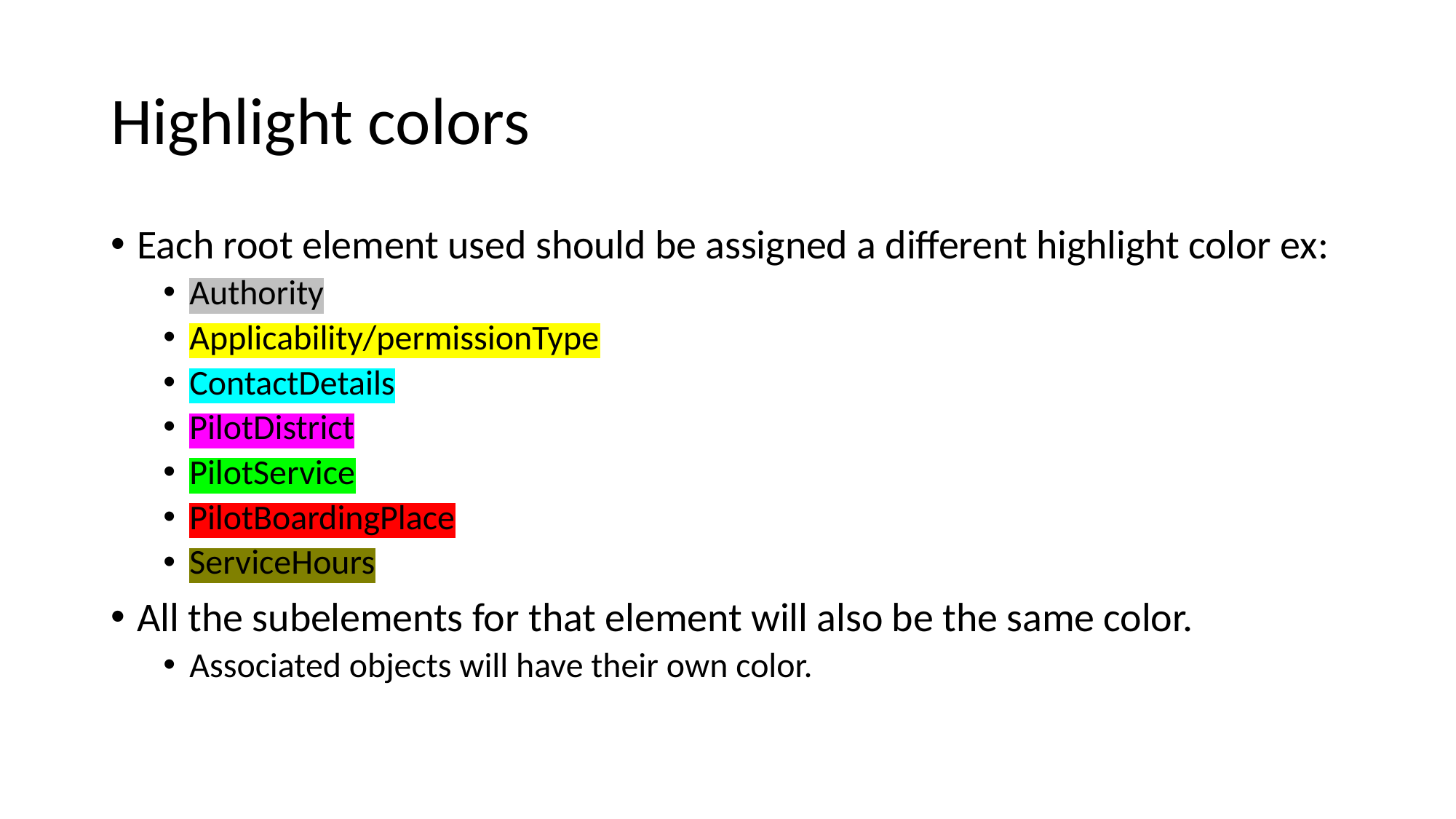

# Highlight colors
Each root element used should be assigned a different highlight color ex:
Authority
Applicability/permissionType
ContactDetails
PilotDistrict
PilotService
PilotBoardingPlace
ServiceHours
All the subelements for that element will also be the same color.
Associated objects will have their own color.